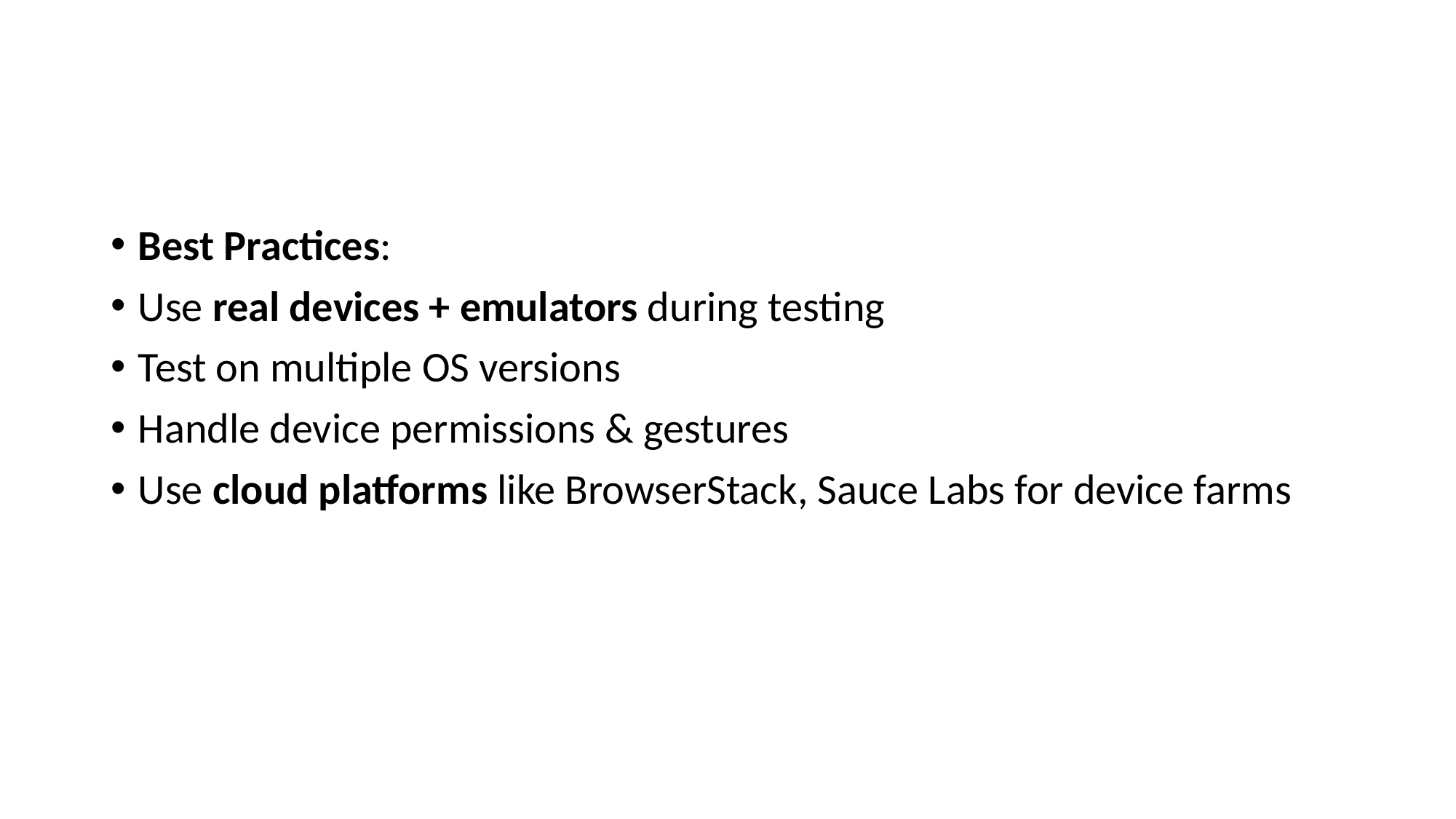

#
Best Practices:
Use real devices + emulators during testing
Test on multiple OS versions
Handle device permissions & gestures
Use cloud platforms like BrowserStack, Sauce Labs for device farms